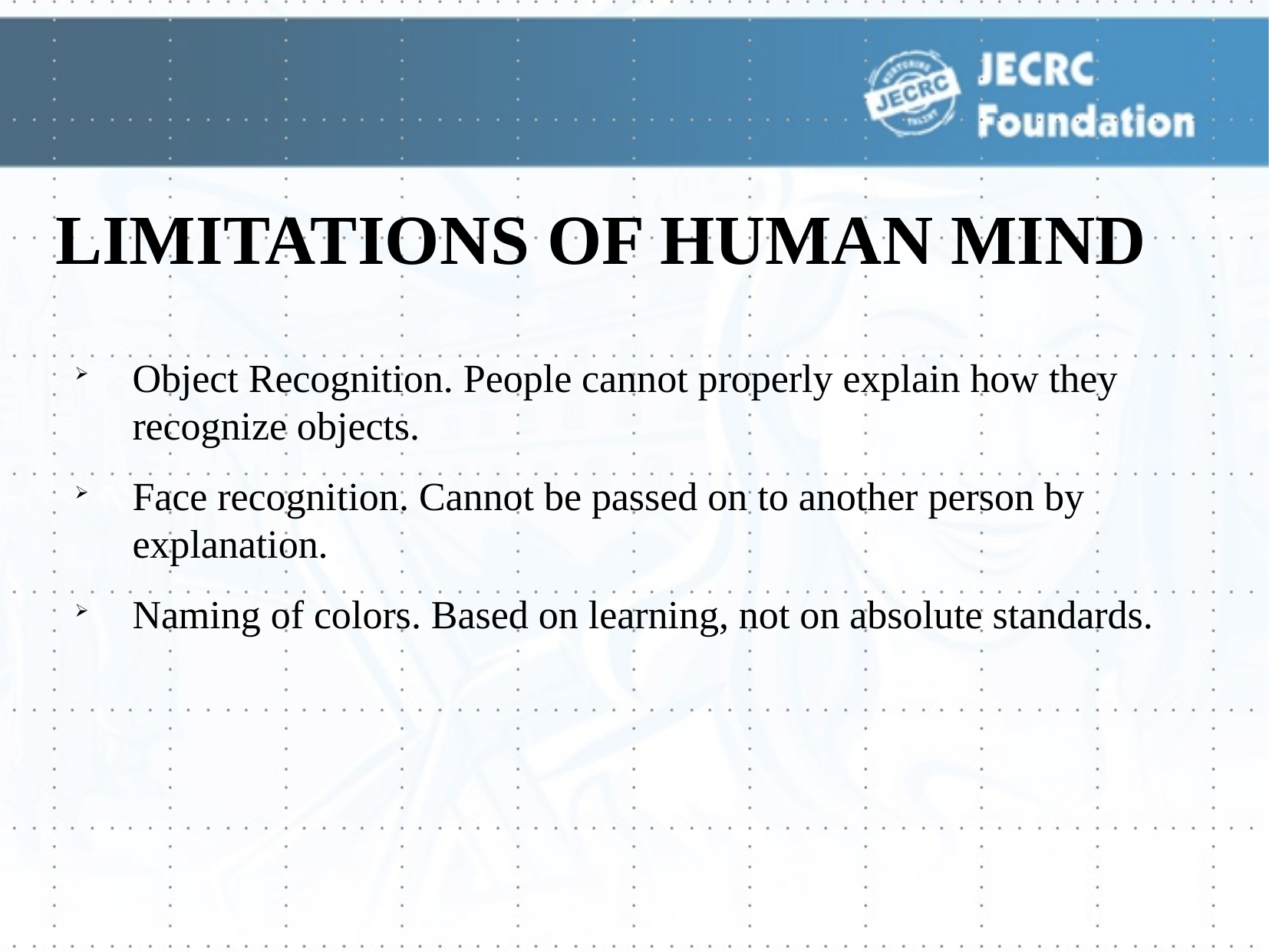

# LIMITATIONS OF HUMAN MIND
Object Recognition. People cannot properly explain how they recognize objects.
Face recognition. Cannot be passed on to another person by explanation.
Naming of colors. Based on learning, not on absolute standards.